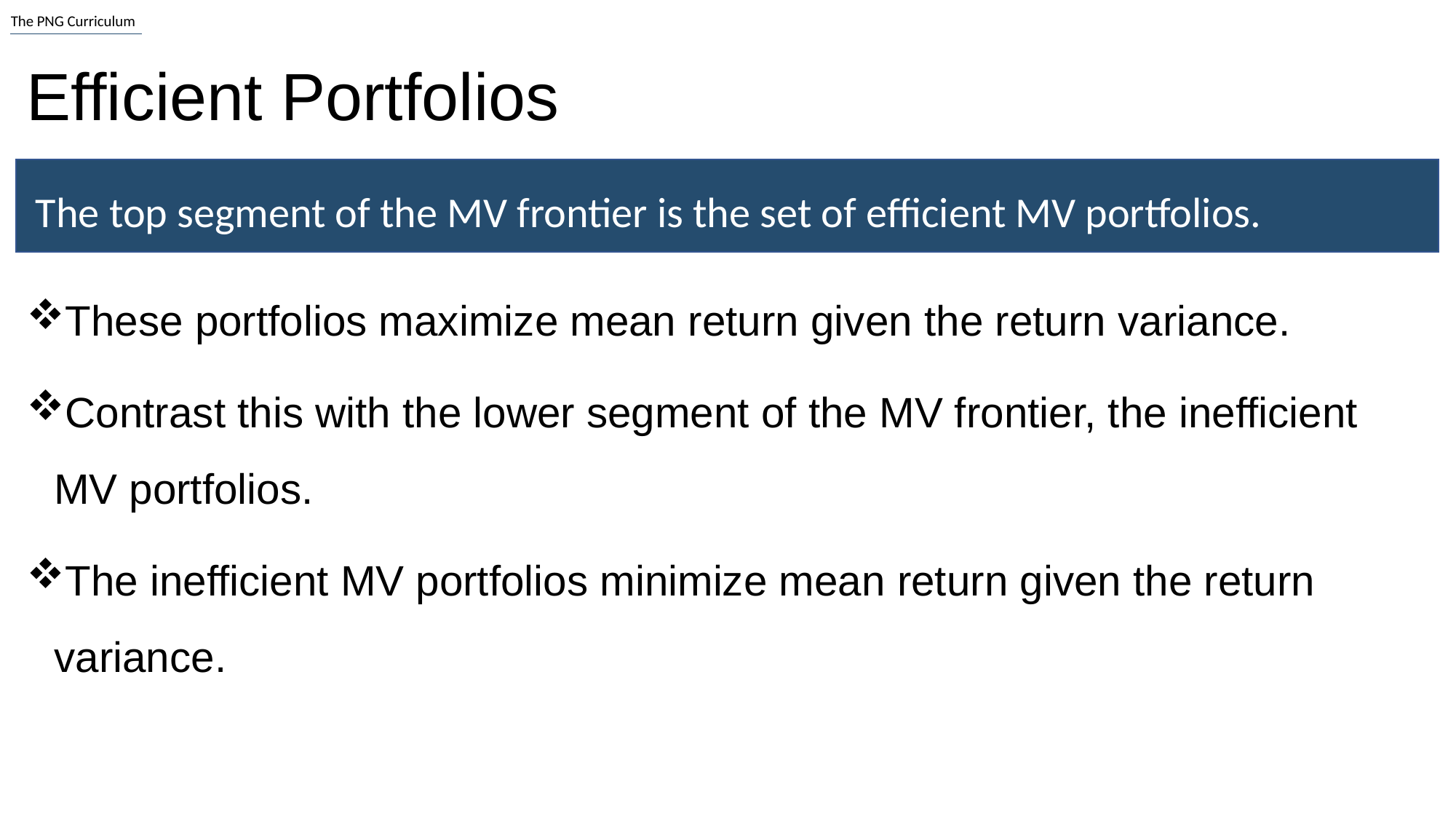

# Efficient Portfolios
The top segment of the MV frontier is the set of efficient MV portfolios.

These portfolios maximize mean return given the return variance.
Contrast this with the lower segment of the MV frontier, the inefficient MV portfolios.
The inefficient MV portfolios minimize mean return given the return variance.